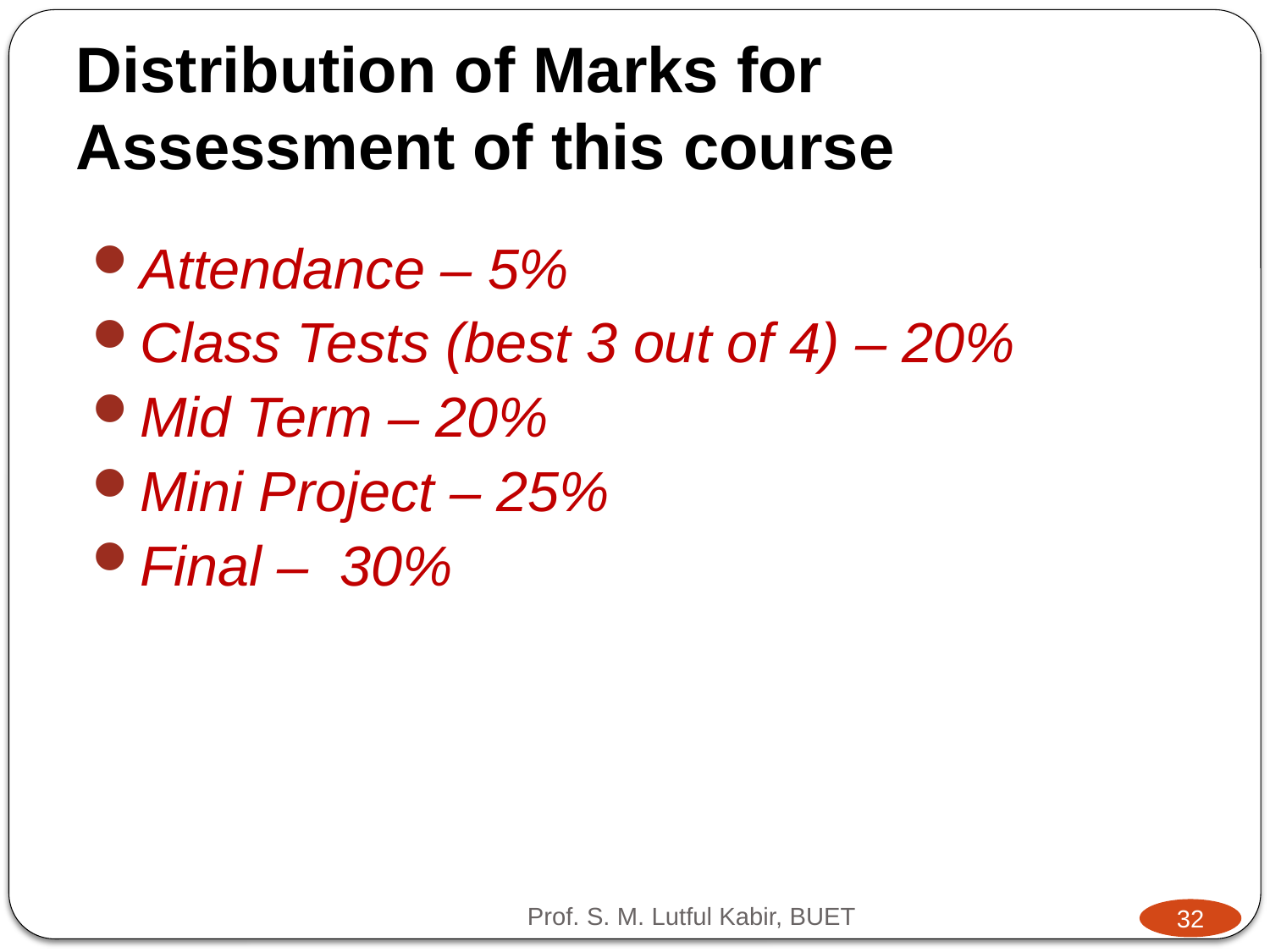

# Distribution of Marks for Assessment of this course
Attendance – 5%
Class Tests (best 3 out of 4) – 20%
Mid Term – 20%
Mini Project – 25%
Final –  30%
Prof. S. M. Lutful Kabir, BUET
32